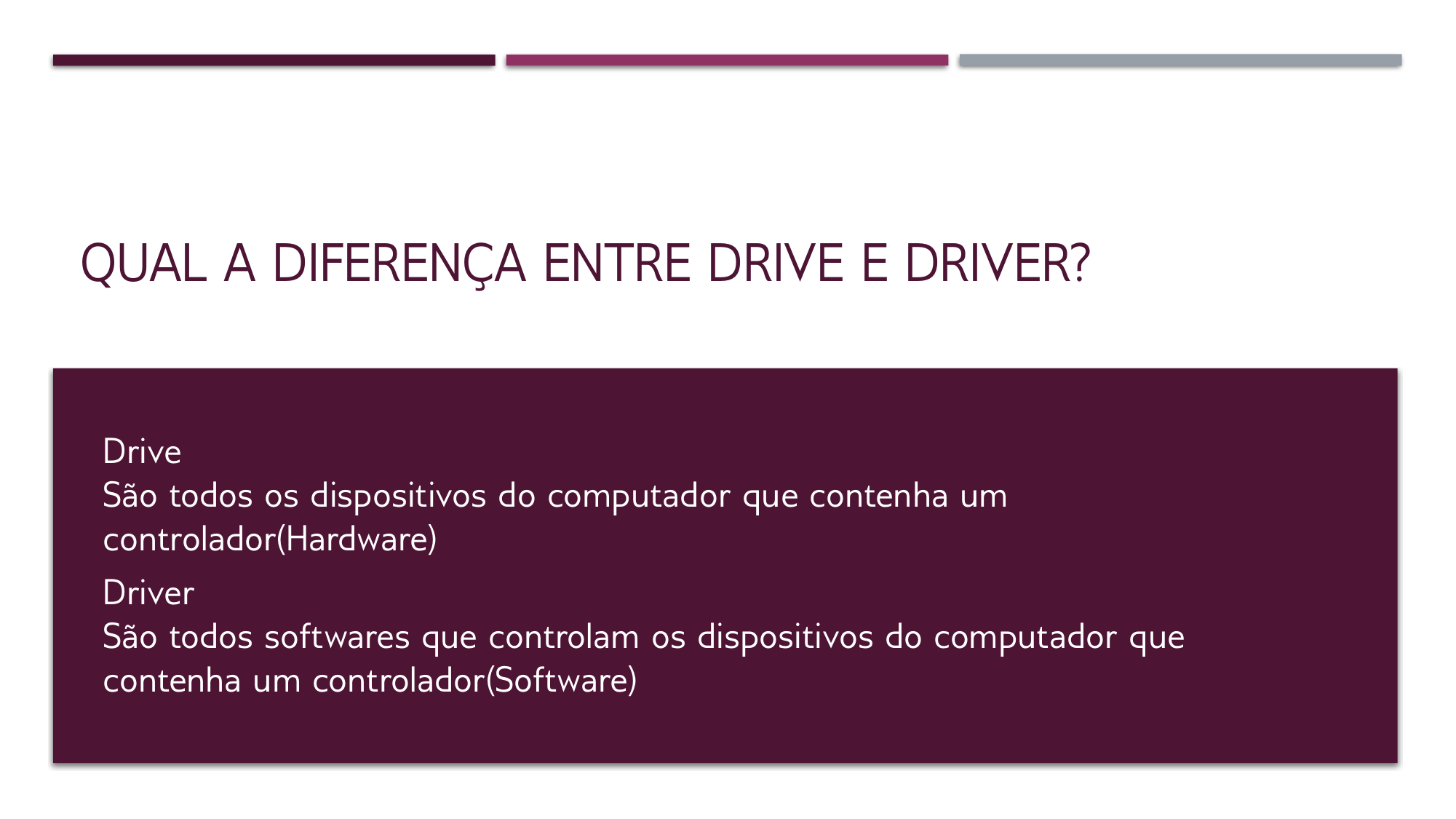

# Qual a diferença entre drive e driver?

Drive
São todos os dispositivos do computador que contenha um controlador(Hardware)
Driver
São todos softwares que controlam os dispositivos do computador que contenha um controlador(Software)